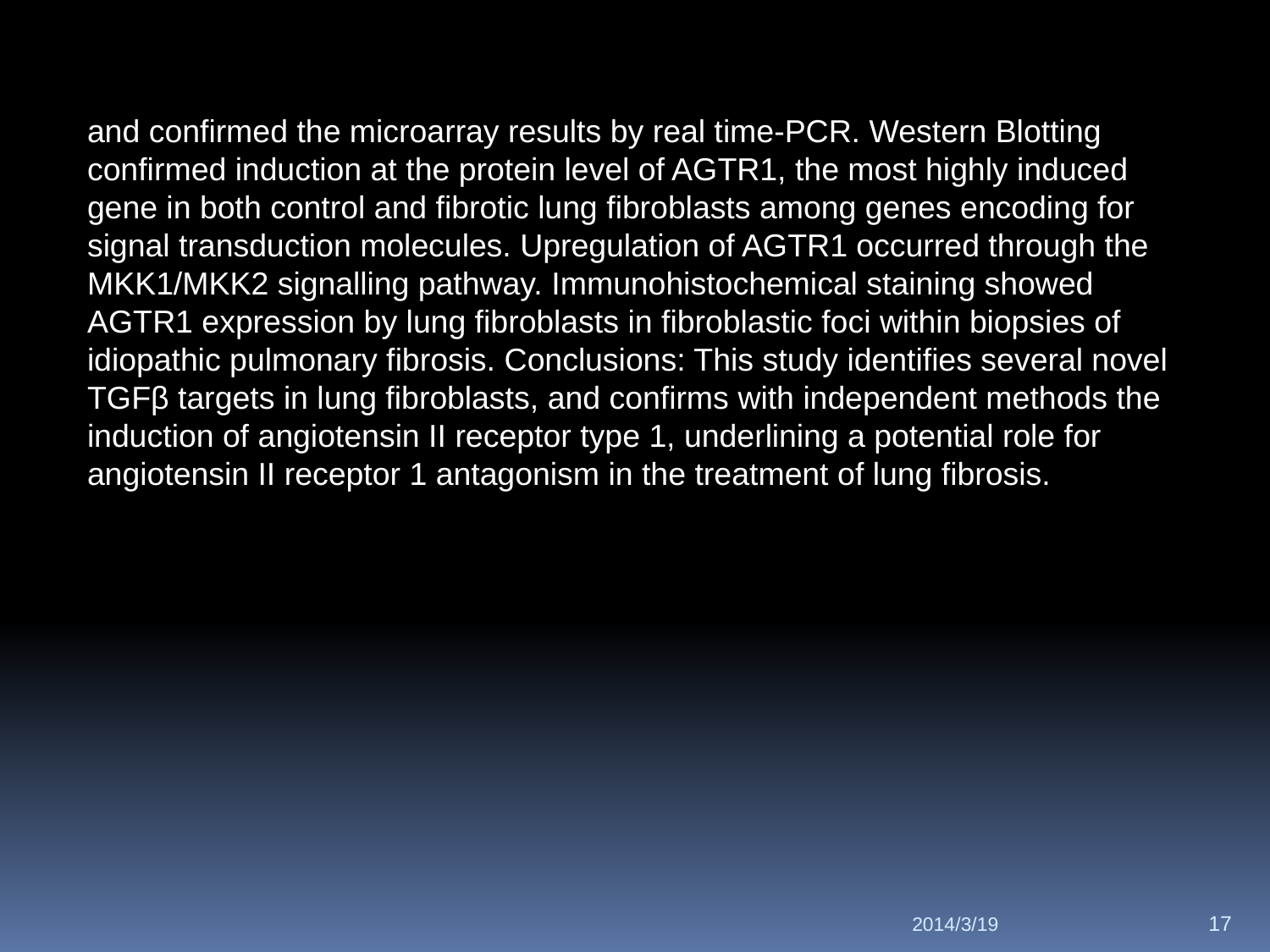

and confirmed the microarray results by real time-PCR. Western Blotting confirmed induction at the protein level of AGTR1, the most highly induced gene in both control and fibrotic lung fibroblasts among genes encoding for signal transduction molecules. Upregulation of AGTR1 occurred through the MKK1/MKK2 signalling pathway. Immunohistochemical staining showed AGTR1 expression by lung fibroblasts in fibroblastic foci within biopsies of idiopathic pulmonary fibrosis. Conclusions: This study identifies several novel TGFβ targets in lung fibroblasts, and confirms with independent methods the induction of angiotensin II receptor type 1, underlining a potential role for angiotensin II receptor 1 antagonism in the treatment of lung fibrosis.
2014/3/19
17